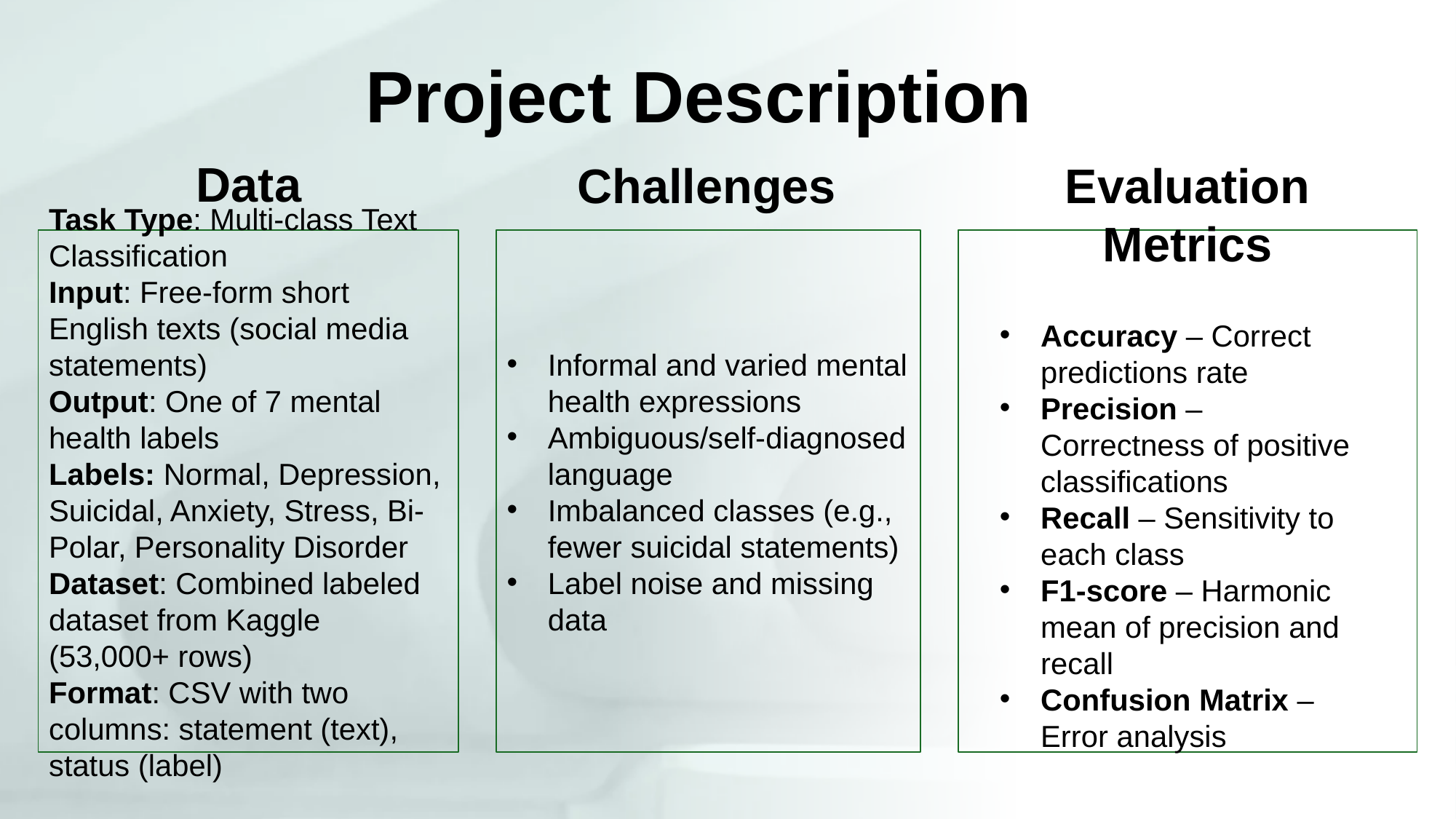

Project Description
Data
Challenges
Evaluation Metrics
Task Type: Multi-class Text Classification
Input: Free-form short English texts (social media statements)
Output: One of 7 mental health labels
Labels: Normal, Depression, Suicidal, Anxiety, Stress, Bi-Polar, Personality Disorder
Dataset: Combined labeled dataset from Kaggle (53,000+ rows)
Format: CSV with two columns: statement (text), status (label)
Informal and varied mental health expressions
Ambiguous/self-diagnosed language
Imbalanced classes (e.g., fewer suicidal statements)
Label noise and missing data

Accuracy – Correct predictions rate
Precision – Correctness of positive classifications
Recall – Sensitivity to each class
F1-score – Harmonic mean of precision and recall
Confusion Matrix – Error analysis